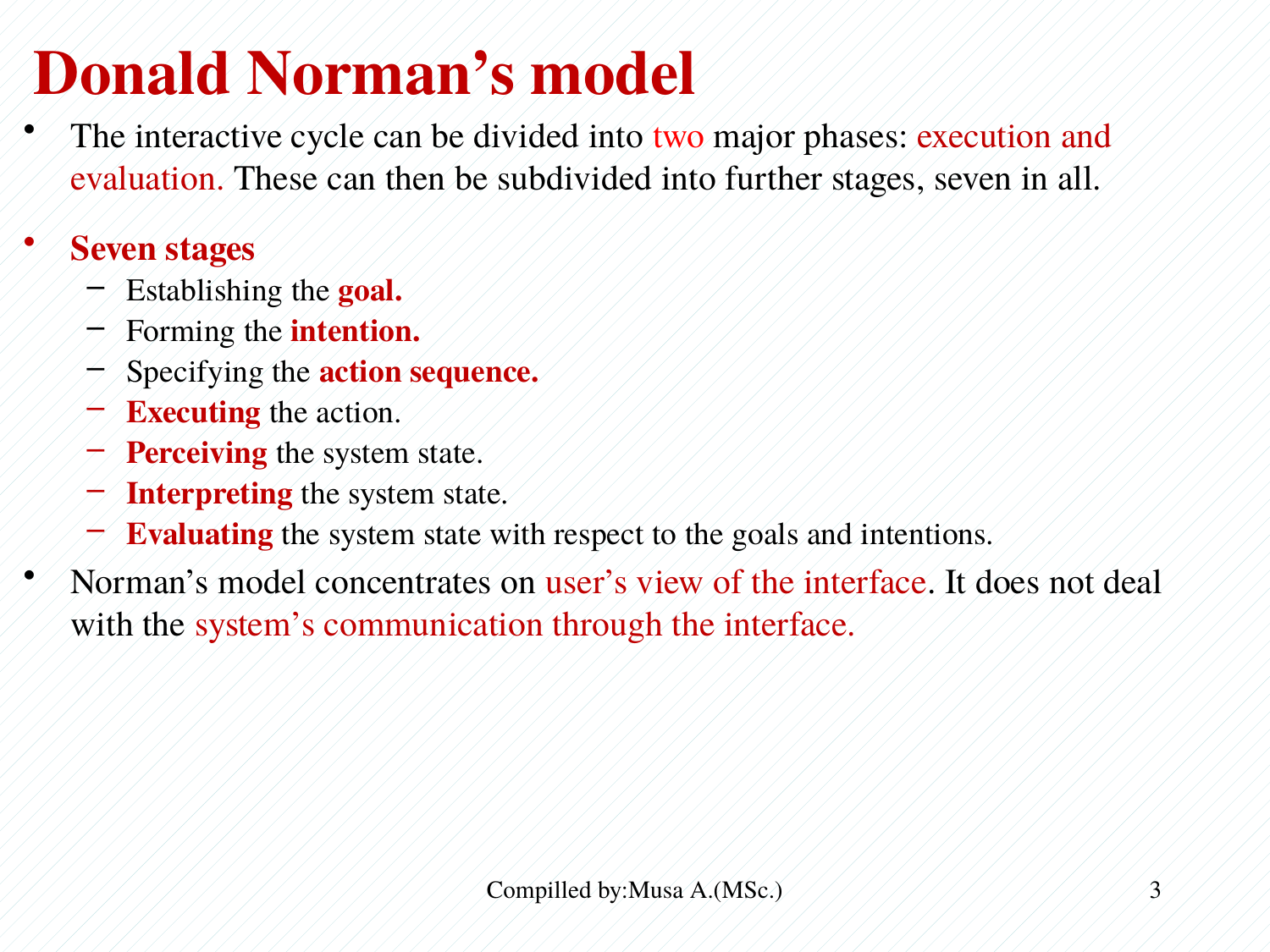

# Donald Norman’s model
The interactive cycle can be divided into two major phases: execution and evaluation. These can then be subdivided into further stages, seven in all.
Seven stages
Establishing the goal.
Forming the intention.
Specifying the action sequence.
Executing the action.
Perceiving the system state.
Interpreting the system state.
Evaluating the system state with respect to the goals and intentions.
Norman’s model concentrates on user’s view of the interface. It does not deal with the system’s communication through the interface.
Compilled by:Musa A.(MSc.)
3